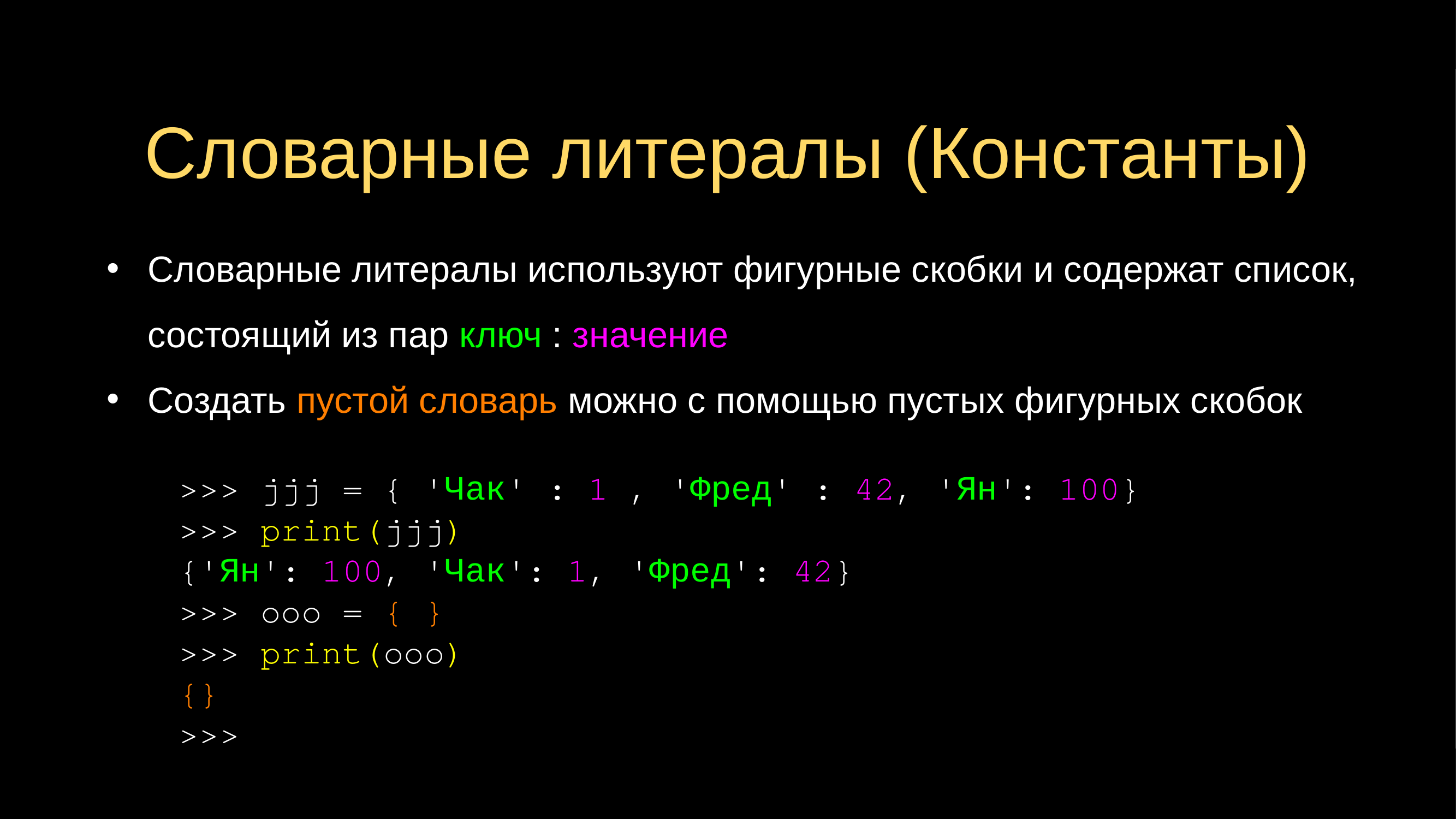

# Словарные литералы (Константы)
Словарные литералы используют фигурные скобки и содержат список, состоящий из пар ключ : значение
Создать пустой словарь можно с помощью пустых фигурных скобок
>>> jjj = { 'Чак' : 1 , 'Фред' : 42, 'Ян': 100}
>>> print(jjj)
{'Ян': 100, 'Чак': 1, 'Фред': 42}
>>> ooo = { }
>>> print(ooo)
{}
>>>